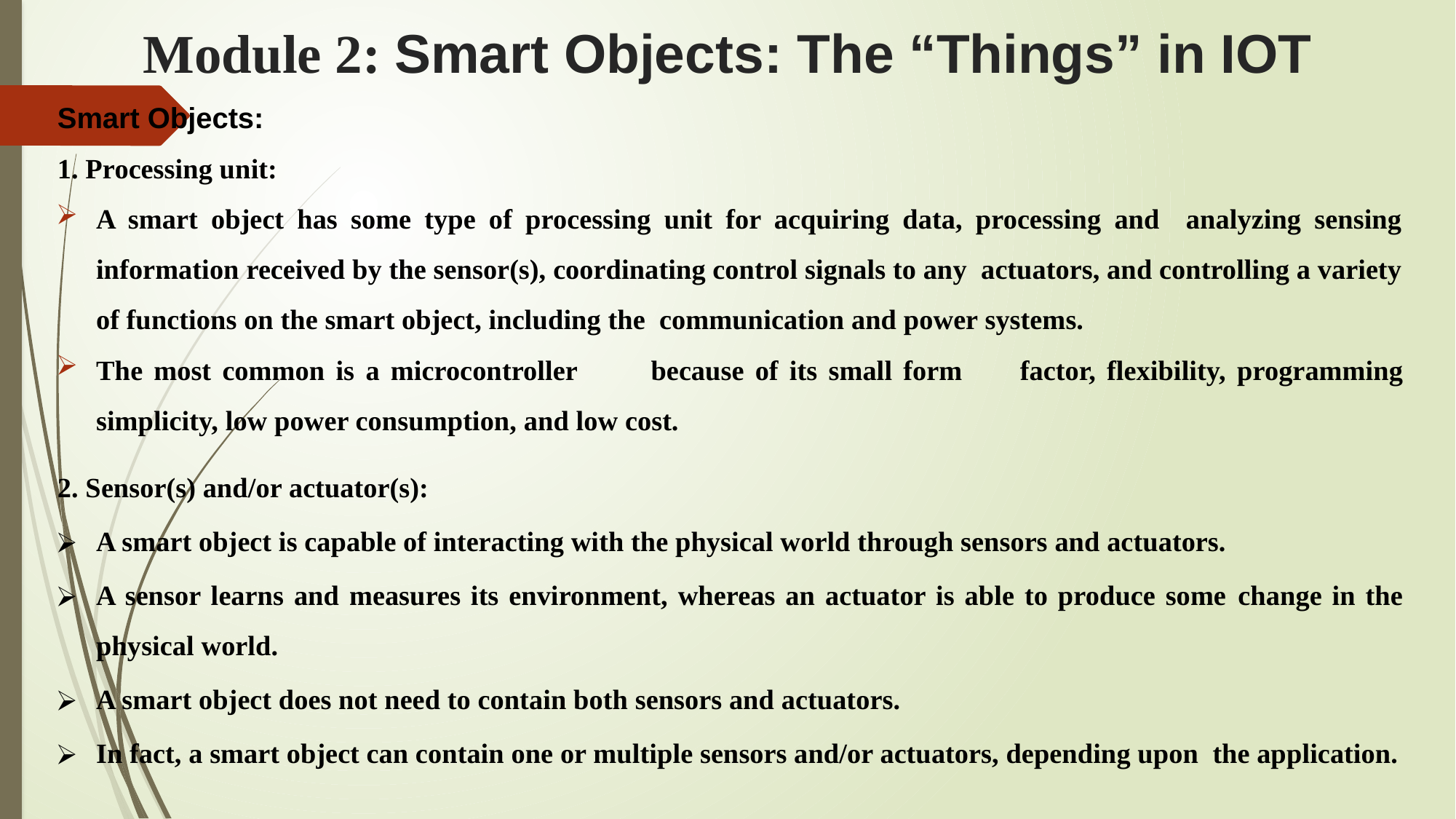

# Module 2: Smart Objects: The “Things” in IOT
Smart Objects:
1. Processing unit:
A smart object has some type of processing unit for acquiring data, processing and  analyzing sensing information received by the sensor(s), coordinating control signals to any  actuators, and controlling a variety of functions on the smart object, including the  communication and power systems.
The most common is a microcontroller	 because of its small form	 factor, flexibility, programming simplicity, low power consumption, and low cost.

2. Sensor(s) and/or actuator(s):
A smart object is capable of interacting with the physical world through sensors and actuators.
A sensor learns and measures its environment, whereas an actuator is able to produce some change in the physical world.
A smart object does not need to contain both sensors and actuators.
In fact, a smart object can contain one or multiple sensors and/or actuators, depending upon  the application.